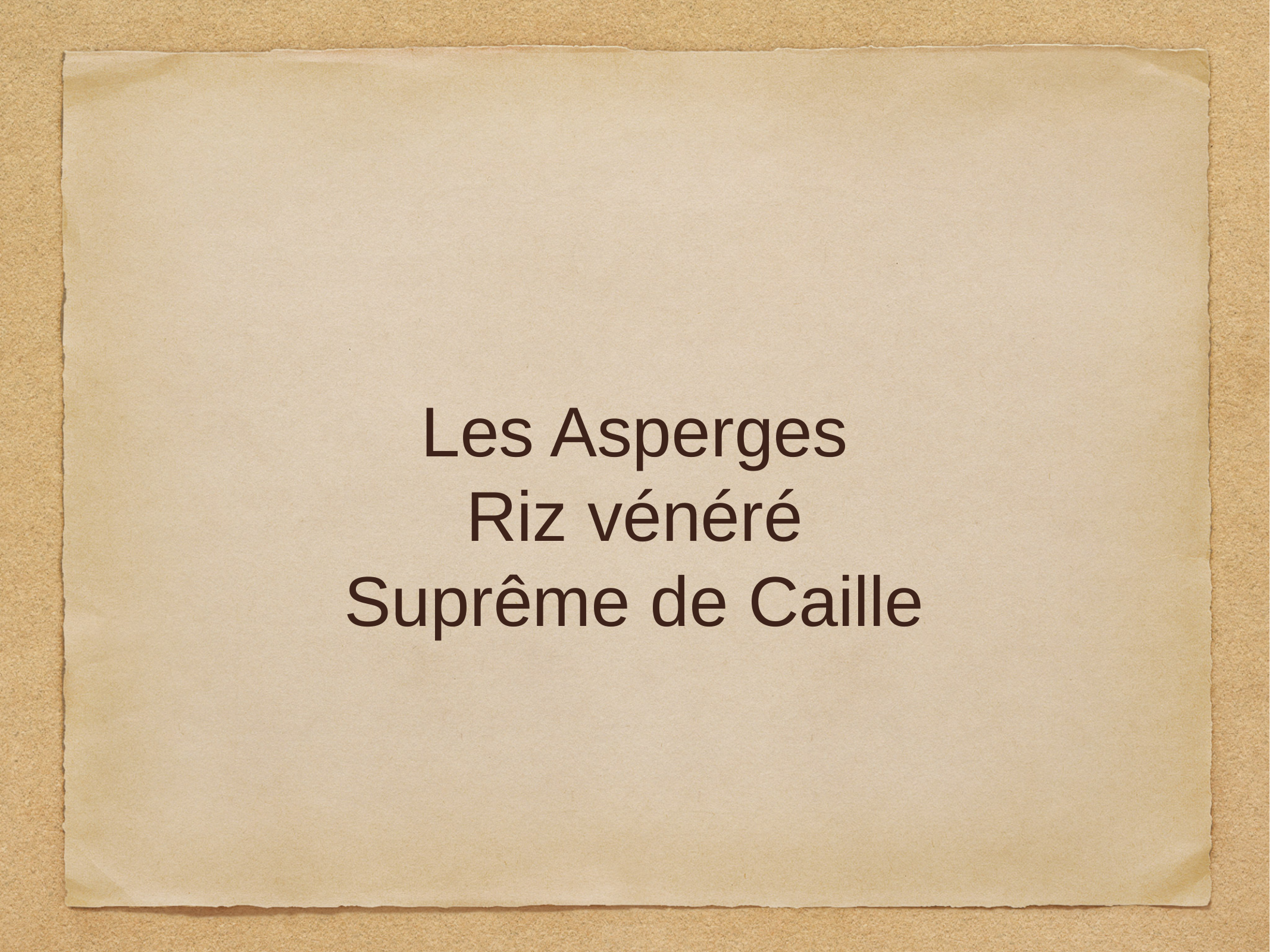

# Les Asperges
Riz vénéré
Suprême de Caille